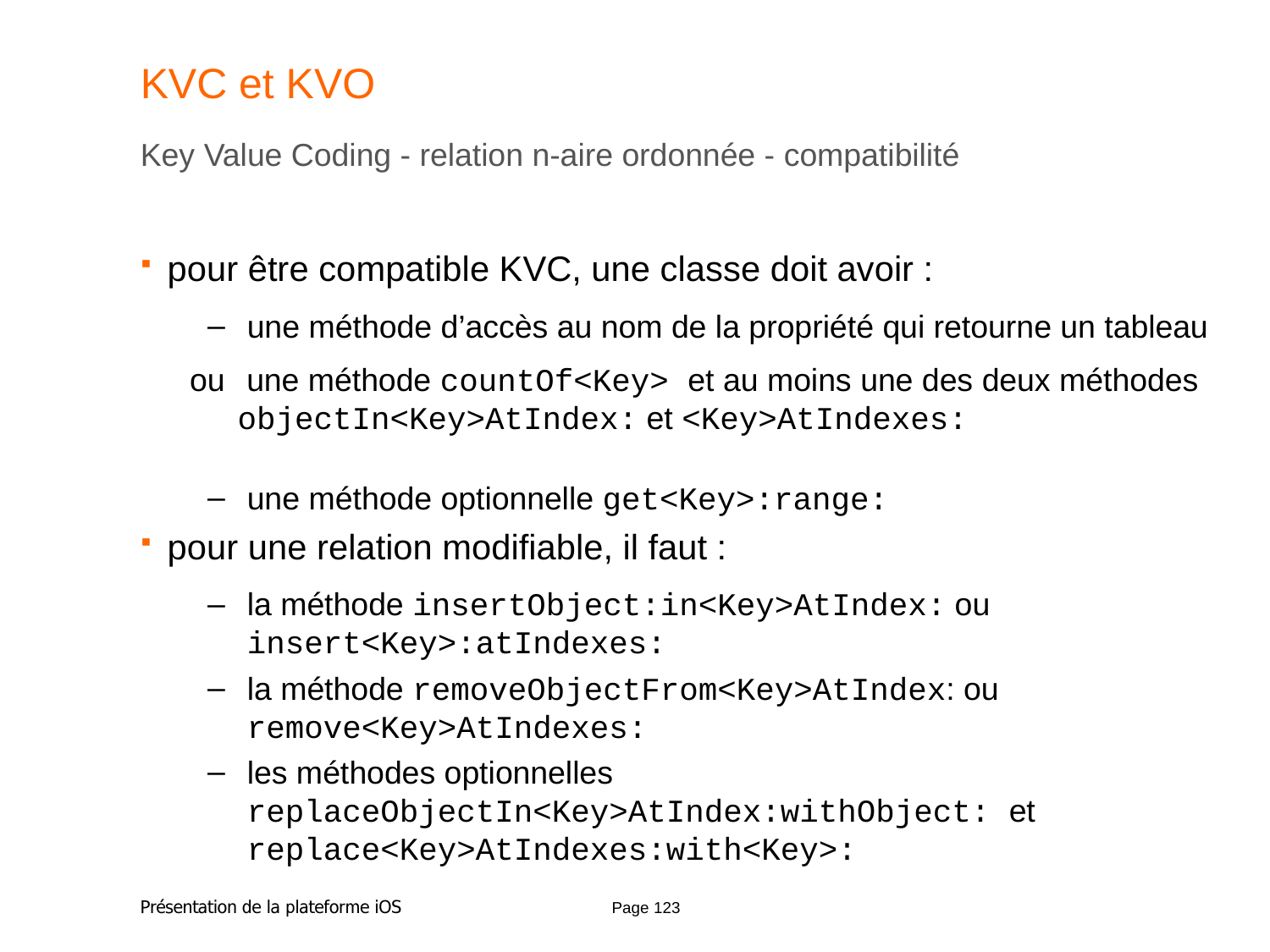

# KVC et KVO
Key Value Coding - relation n-aire ordonnée - compatibilité
pour être compatible KVC, une classe doit avoir :
une méthode d’accès au nom de la propriété qui retourne un tableau

une méthode optionnelle get<Key>:range:
pour une relation modifiable, il faut :
la méthode insertObject:in<Key>AtIndex: ou insert<Key>:atIndexes:
la méthode removeObjectFrom<Key>AtIndex: ou remove<Key>AtIndexes:
les méthodes optionnelles replaceObjectIn<Key>AtIndex:withObject: et replace<Key>AtIndexes:with<Key>:

| ou | une méthode countOf<Key> et au moins une des deux méthodes objectIn<Key>AtIndex: et <Key>AtIndexes: |
| --- | --- |
Présentation de la plateforme iOS